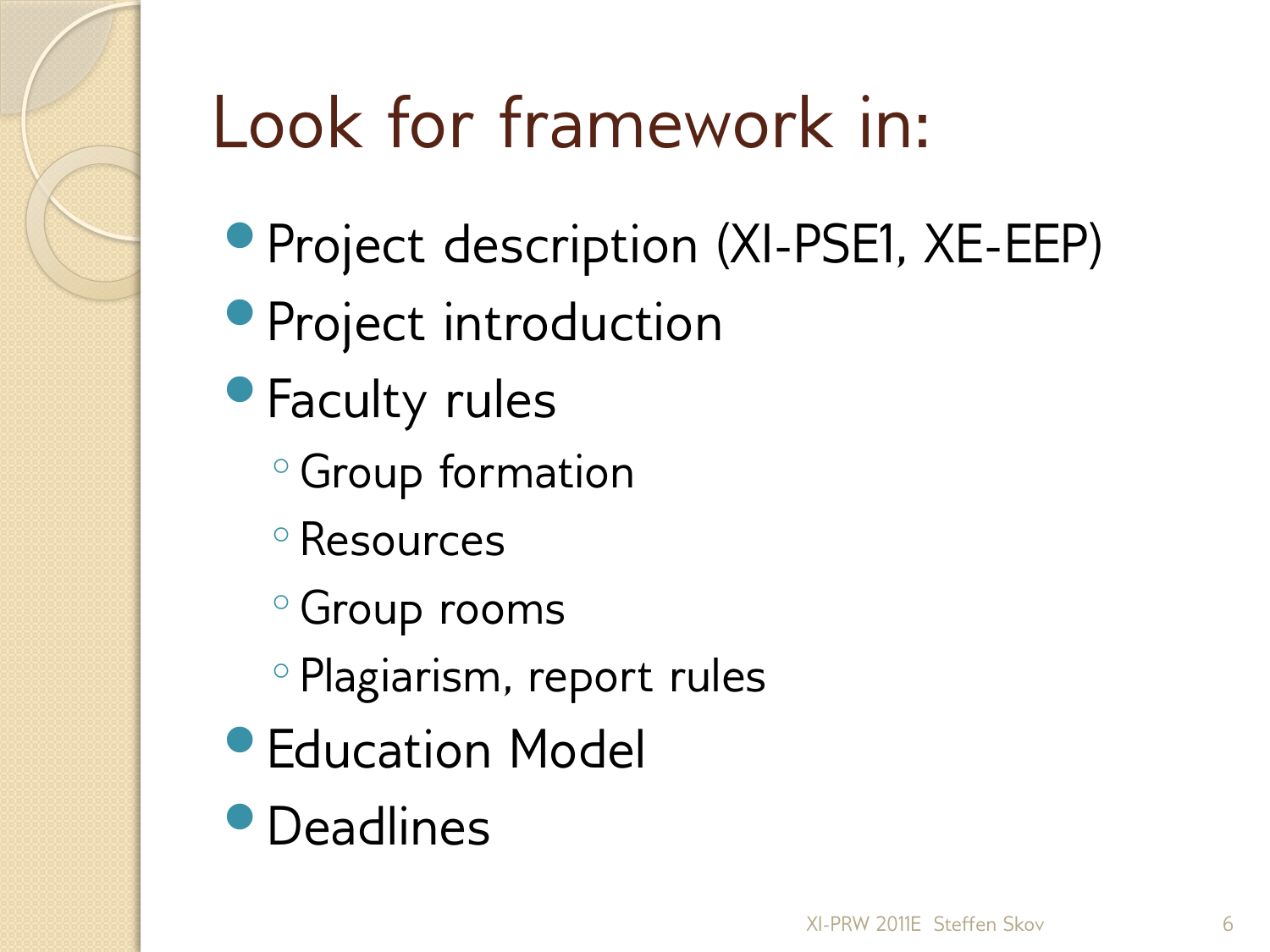

# Look for framework in:
Project description (XI-PSE1, XE-EEP)
Project introduction
Faculty rules
Group formation
Resources
Group rooms
Plagiarism, report rules
Education Model
Deadlines

XI-PRW 2011E  Steffen Skov
6